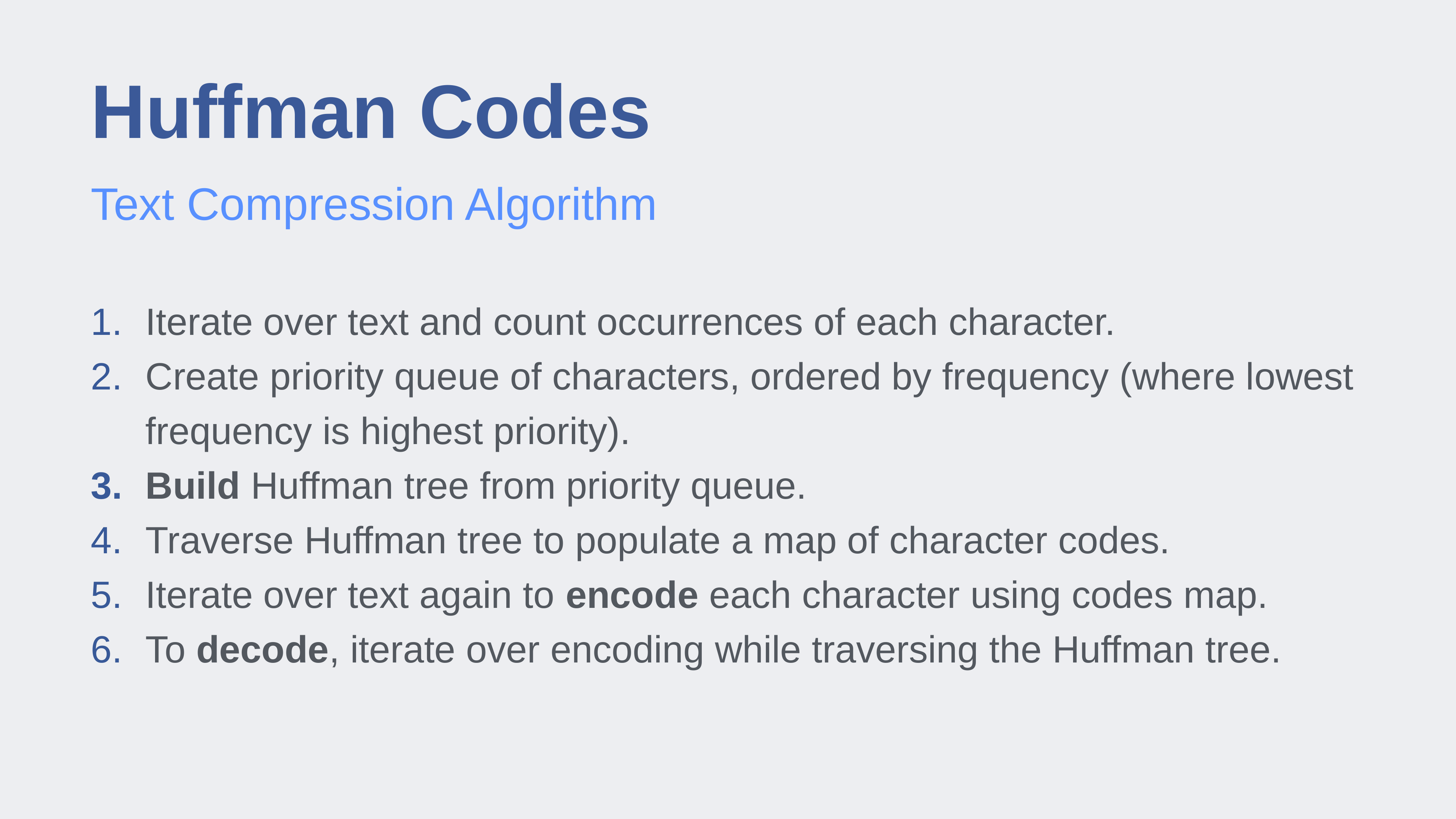

# Huffman Codes
Text Compression Algorithm
Iterate over text and count occurrences of each character.
Create priority queue of characters, ordered by frequency (where lowest frequency is highest priority).
Build Huffman tree from priority queue.
Traverse Huffman tree to populate a map of character codes.
Iterate over text again to encode each character using codes map.
To decode, iterate over encoding while traversing the Huffman tree.